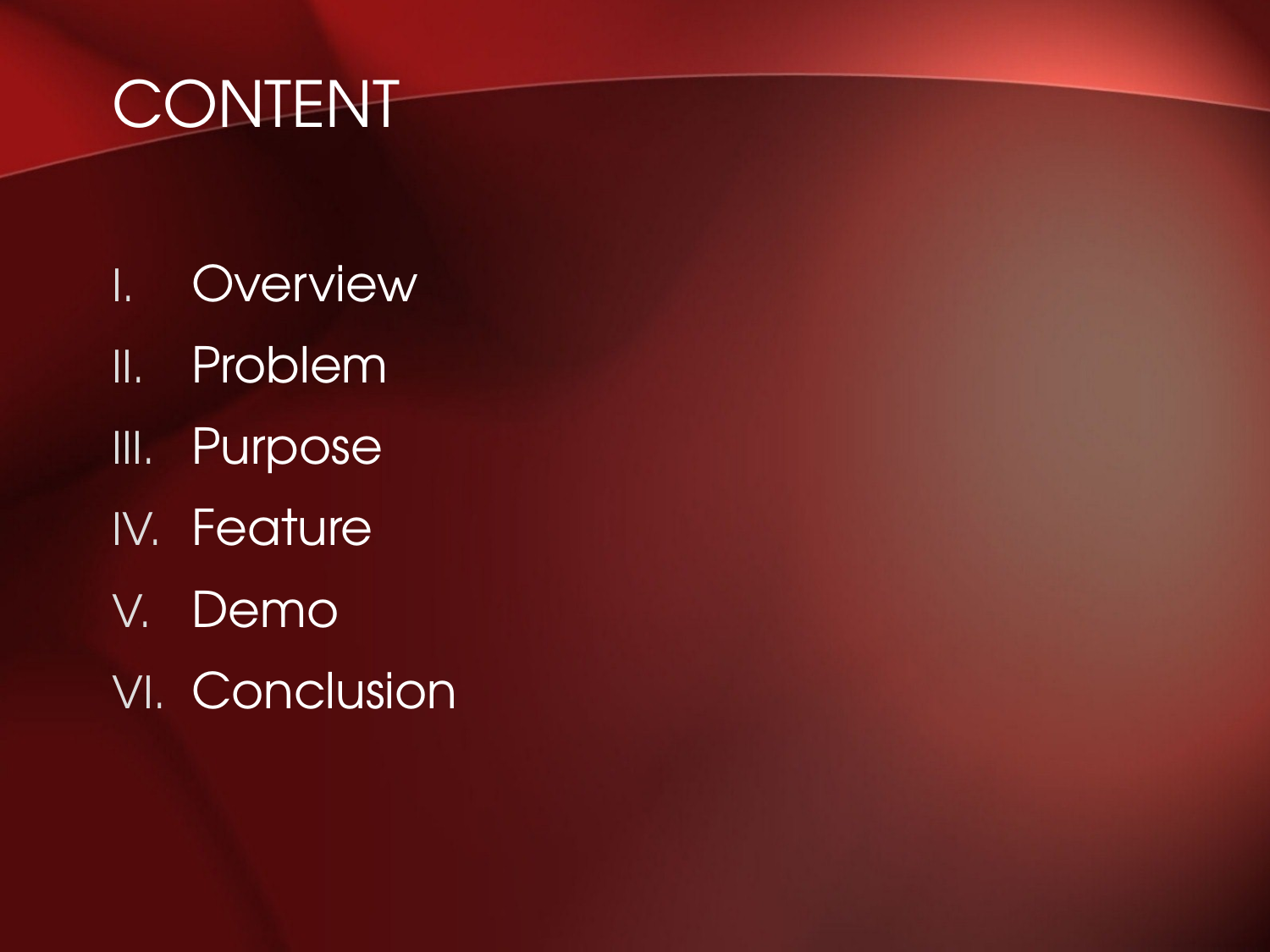

# Content
Overview
Problem
Purpose
Feature
Demo
Conclusion